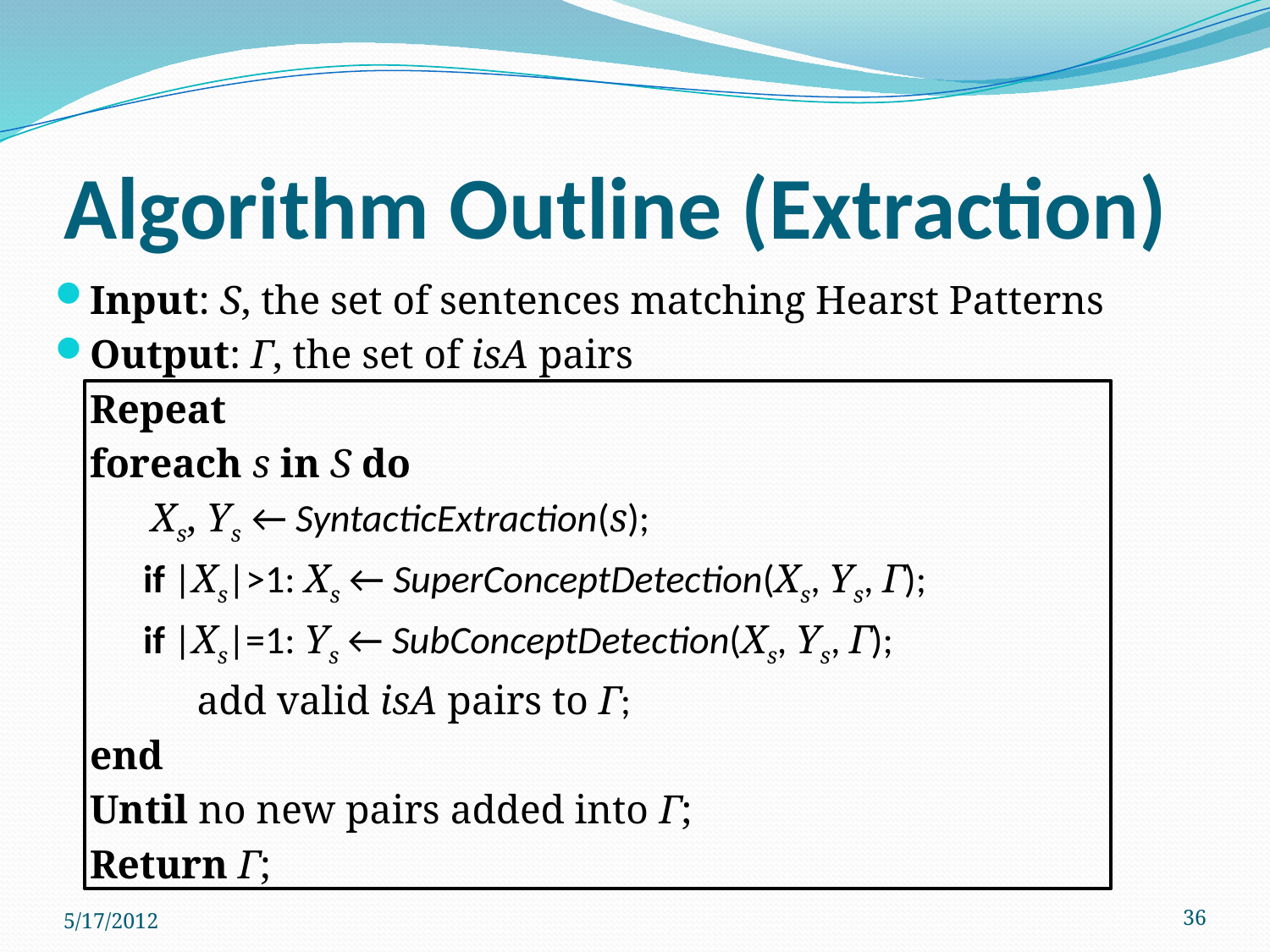

# Algorithm Outline (Extraction)
Input: S, the set of sentences matching Hearst Patterns
Output: Γ, the set of isA pairs
	Repeat
		foreach s in S do
		      Xs, Ys ← SyntacticExtraction(s);
		      if |Xs|>1: Xs ← SuperConceptDetection(Xs, Ys, Γ);
		      if |Xs|=1: Ys ← SubConceptDetection(Xs, Ys, Γ);
			           add valid isA pairs to Γ;
		end
	Until no new pairs added into Γ;
	Return Γ;

5/17/2012
36